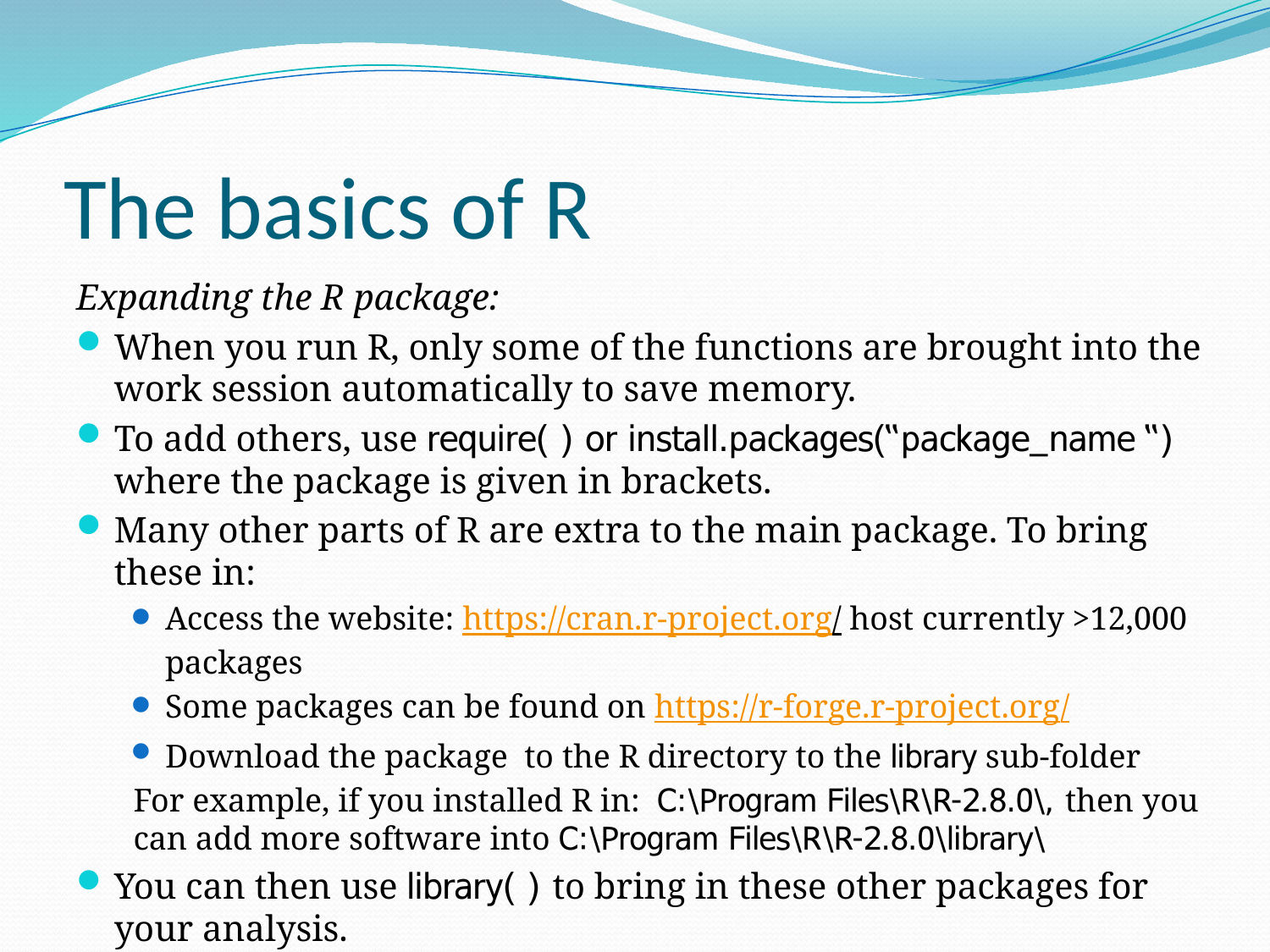

# The basics of R
Expanding the R package:
When you run R, only some of the functions are brought into the work session automatically to save memory.
To add others, use require( ) or install.packages(“package_name “) where the package is given in brackets.
Many other parts of R are extra to the main package. To bring these in:
Access the website: https://cran.r-project.org/ host currently >12,000 packages
Some packages can be found on https://r-forge.r-project.org/
Download the package  to the R directory to the library sub-folder
For example, if you installed R in:  C:\Program Files\R\R-2.8.0\, then you can add more software into C:\Program Files\R\R-2.8.0\library\
You can then use library( ) to bring in these other packages for your analysis.